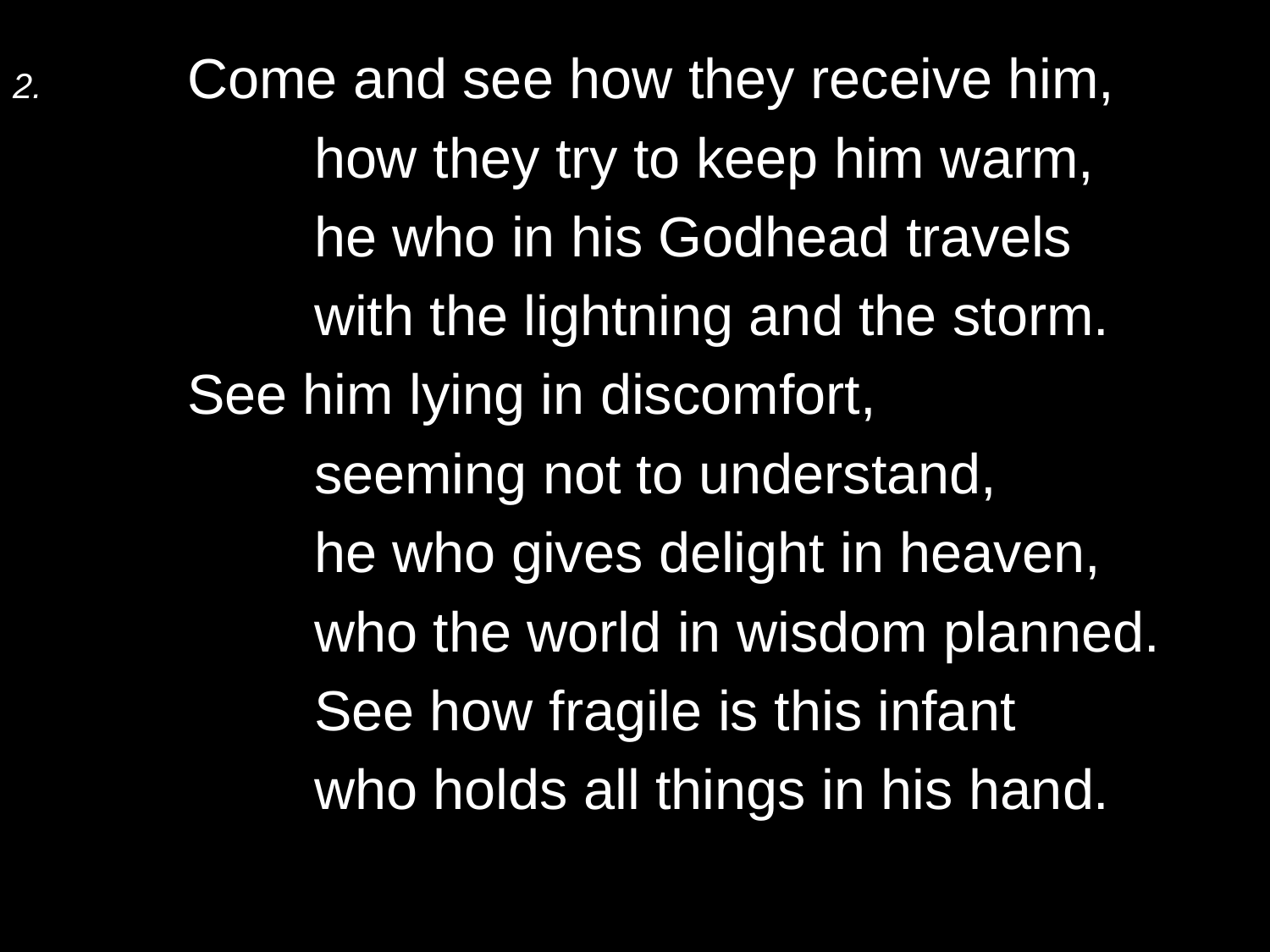

2.	Come and see how they receive him,
		how they try to keep him warm,
		he who in his Godhead travels
		with the lightning and the storm.
	See him lying in discomfort,
		seeming not to understand,
		he who gives delight in heaven,
		who the world in wisdom planned.
		See how fragile is this infant
		who holds all things in his hand.